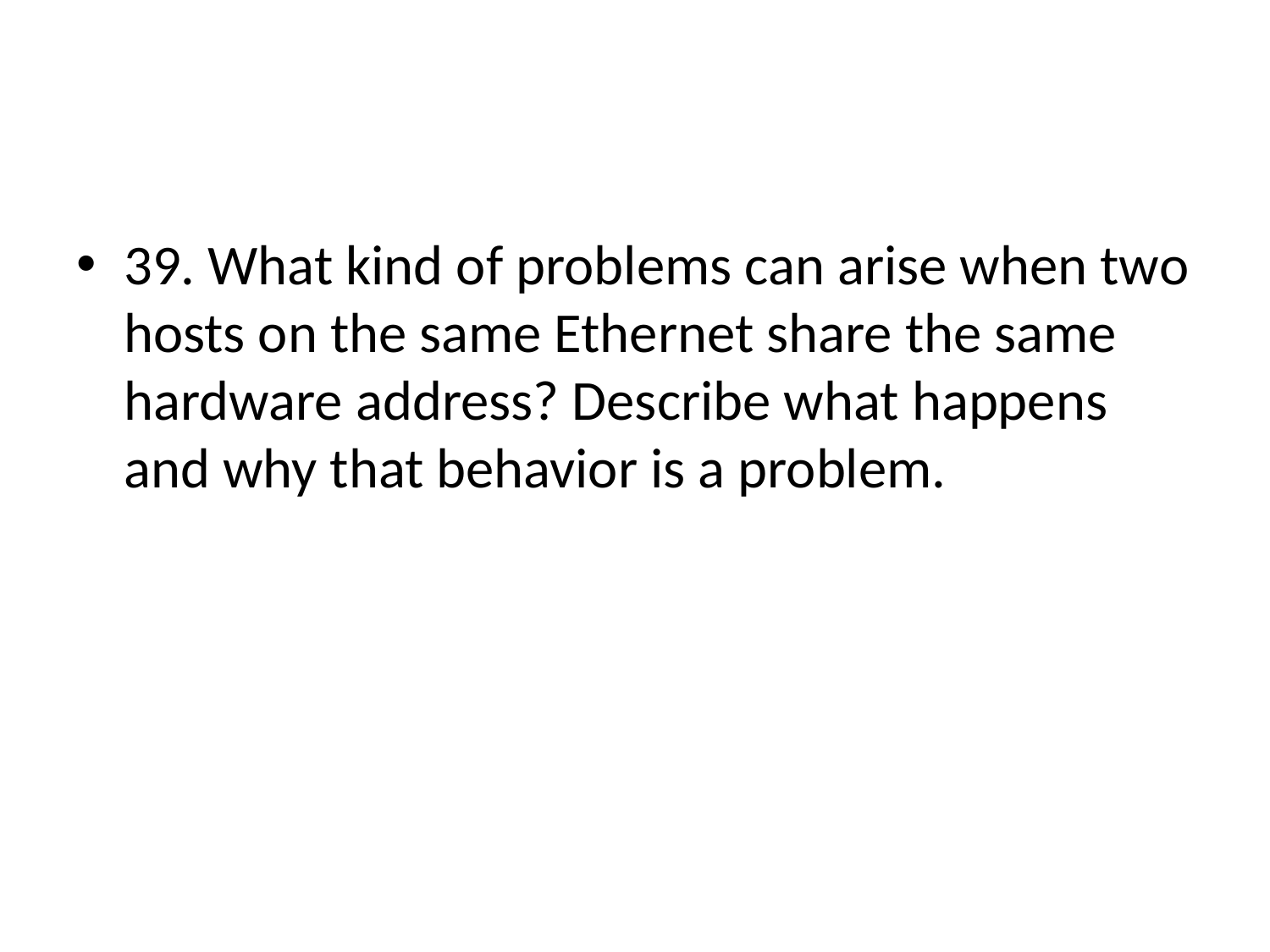

#
39. What kind of problems can arise when two hosts on the same Ethernet share the same hardware address? Describe what happens and why that behavior is a problem.